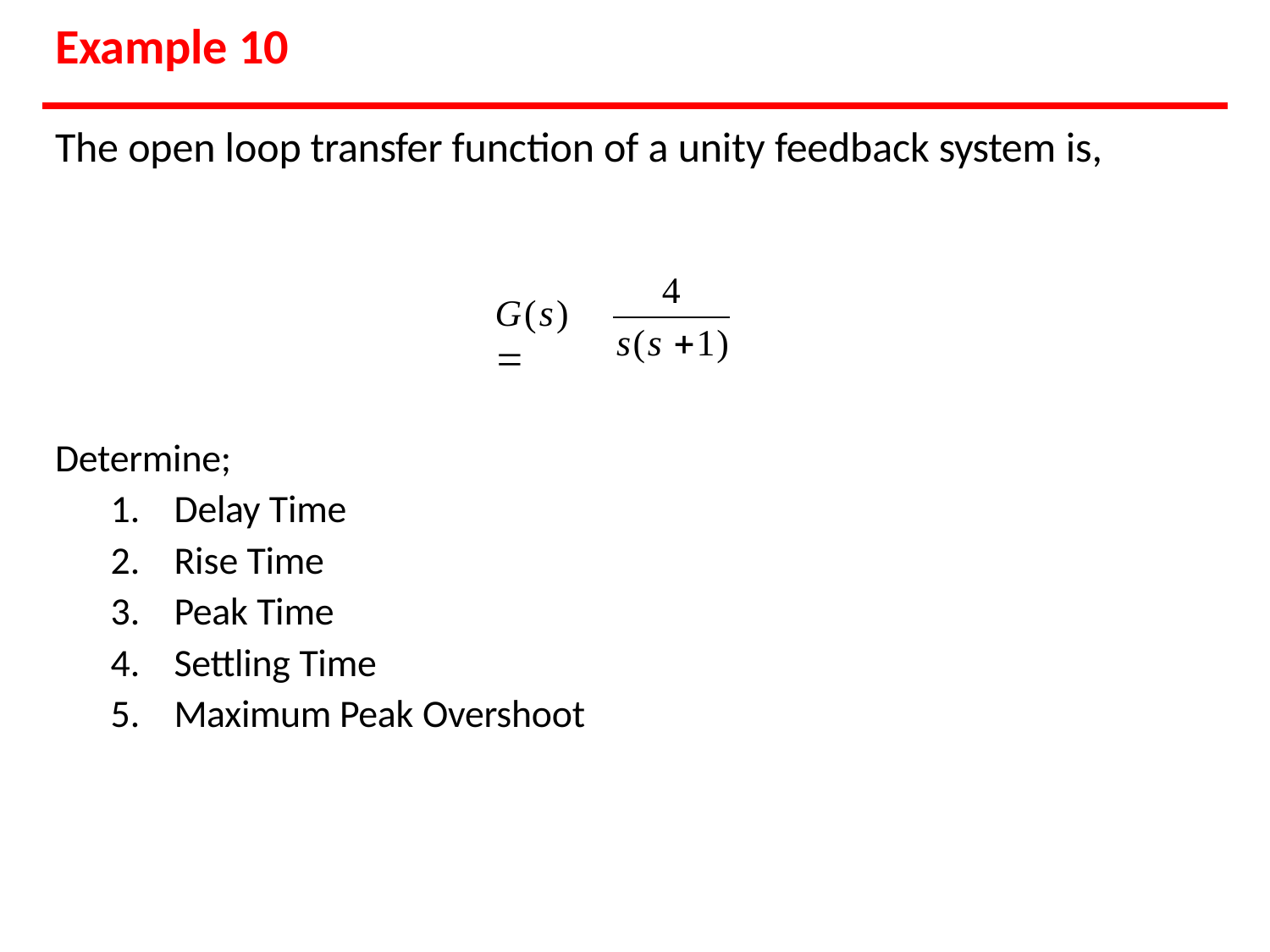

# Example 10

The open loop transfer function of a unity feedback system is,
4
G(s) =
s(s +1)

Determine;
Delay Time
Rise Time
Peak Time
Settling Time
Maximum Peak Overshoot